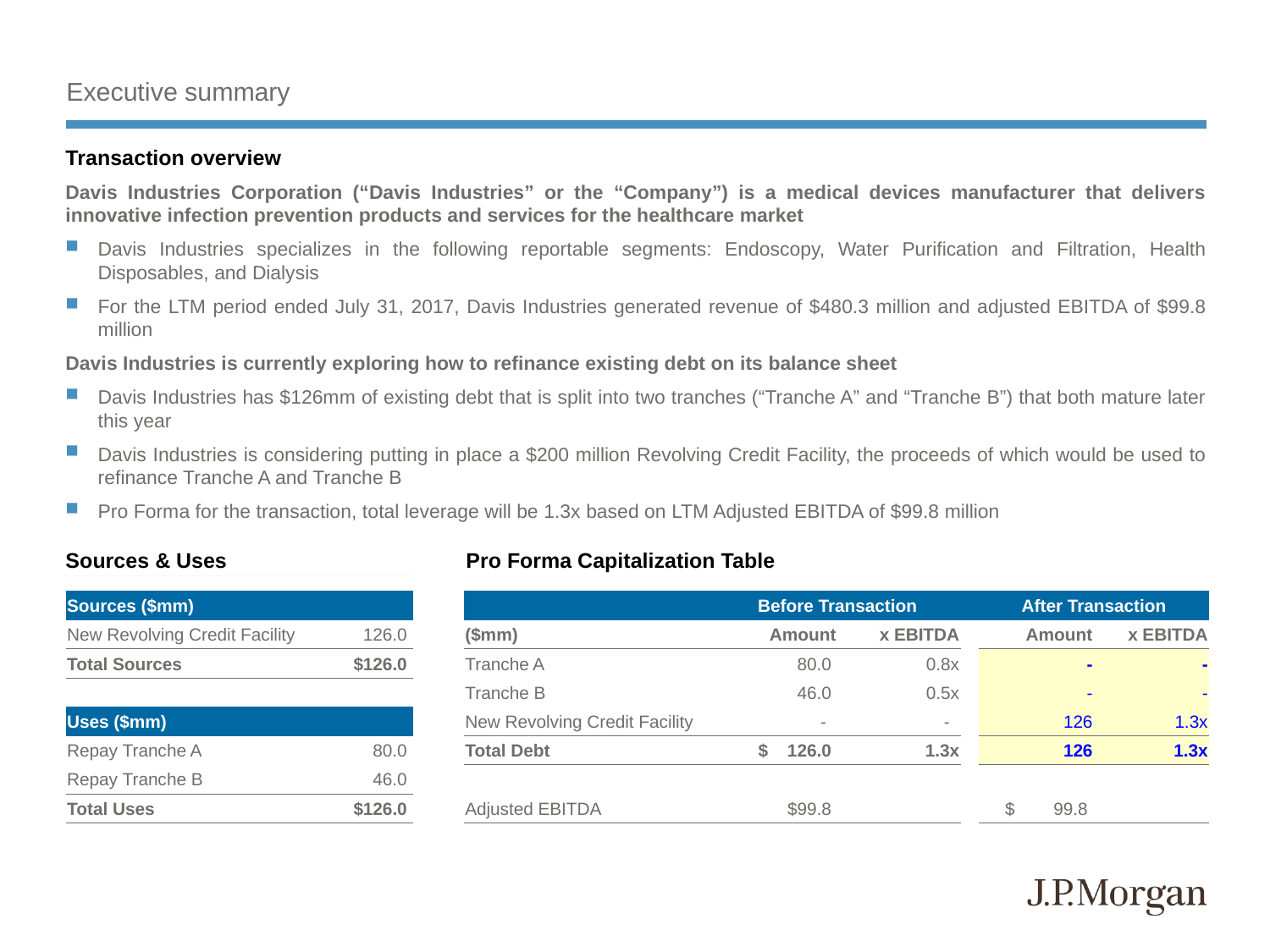

# Executive summary
Transaction overview
Davis Industries Corporation (“Davis Industries” or the “Company”) is a medical devices manufacturer that delivers innovative infection prevention products and services for the healthcare market
Davis Industries specializes in the following reportable segments: Endoscopy, Water Purification and Filtration, Health Disposables, and Dialysis
For the LTM period ended July 31, 2017, Davis Industries generated revenue of $480.3 million and adjusted EBITDA of $99.8 million
Davis Industries is currently exploring how to refinance existing debt on its balance sheet
Davis Industries has $126mm of existing debt that is split into two tranches (“Tranche A” and “Tranche B”) that both mature later this year
Davis Industries is considering putting in place a $200 million Revolving Credit Facility, the proceeds of which would be used to refinance Tranche A and Tranche B
Pro Forma for the transaction, total leverage will be 1.3x based on LTM Adjusted EBITDA of $99.8 million
Sources & Uses
Pro Forma Capitalization Table
| Sources ($mm) |  |  |  | Before Transaction |  |  | After Transaction |  |
| --- | --- | --- | --- | --- | --- | --- | --- | --- |
| New Revolving Credit Facility | 126.0 |  | ($mm) | Amount | x EBITDA |  | Amount | x EBITDA |
| Total Sources | $126.0 |  | Tranche A | 80.0 | 0.8x |  | - | - |
|  |  |  | Tranche B | 46.0 | 0.5x |  | - | - |
| Uses ($mm) |  |  | New Revolving Credit Facility | - | - |  | 126 | 1.3x |
| Repay Tranche A | 80.0 |  | Total Debt | $ 126.0 | 1.3x |  | 126 | 1.3x |
| Repay Tranche B | 46.0 |  |  |  |  |  |  |  |
| Total Uses | $126.0 |  | Adjusted EBITDA | $99.8 |  |  | $ 99.8 |  |